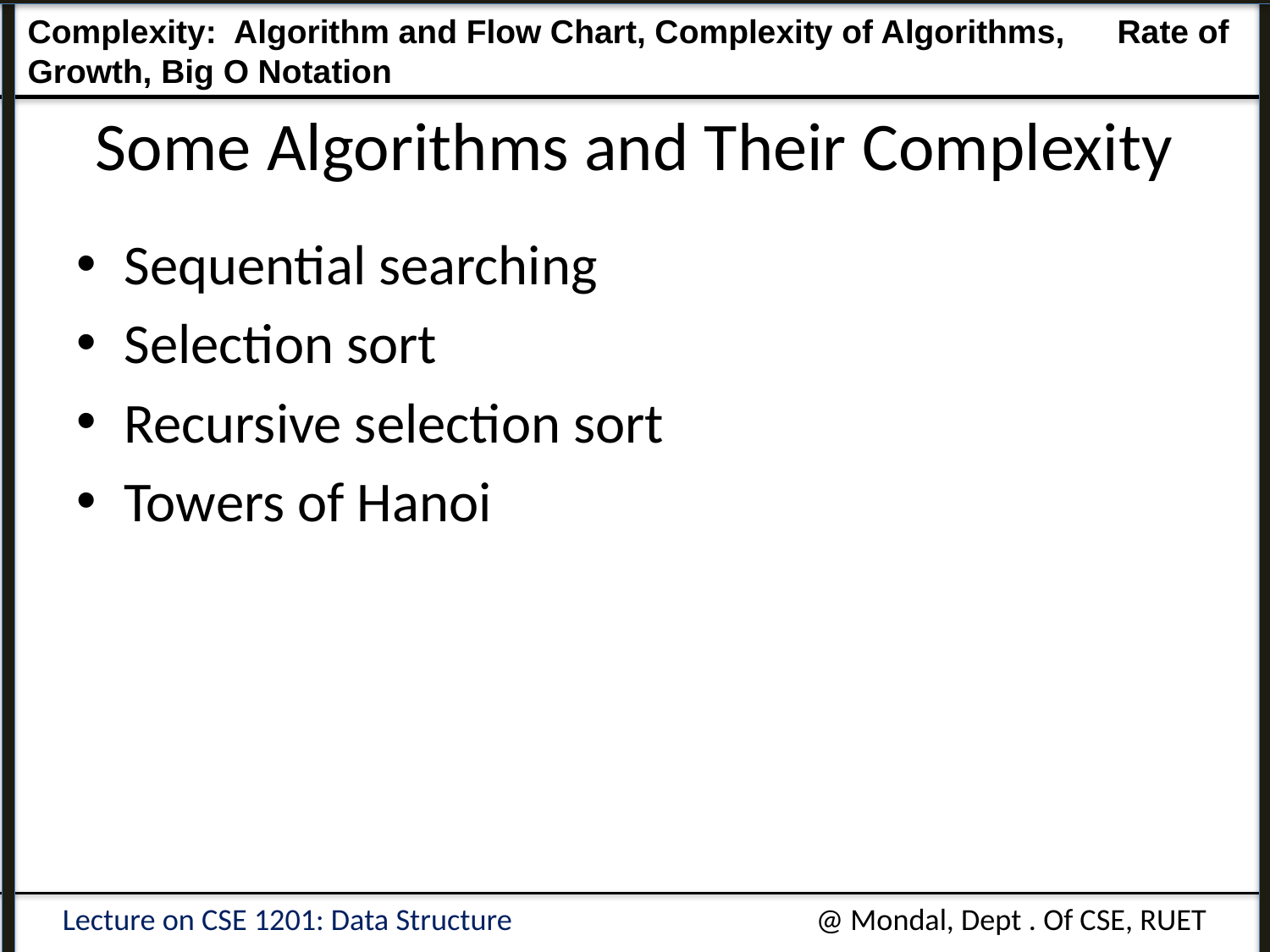

Complexity:  Algorithm and Flow Chart, Complexity of Algorithms,  				Rate of Growth, Big O Notation
# Some Algorithms and Their Complexity
Sequential searching
Selection sort
Recursive selection sort
Towers of Hanoi
Lecture on CSE 1201: Data Structure
@ Mondal, Dept . Of CSE, RUET